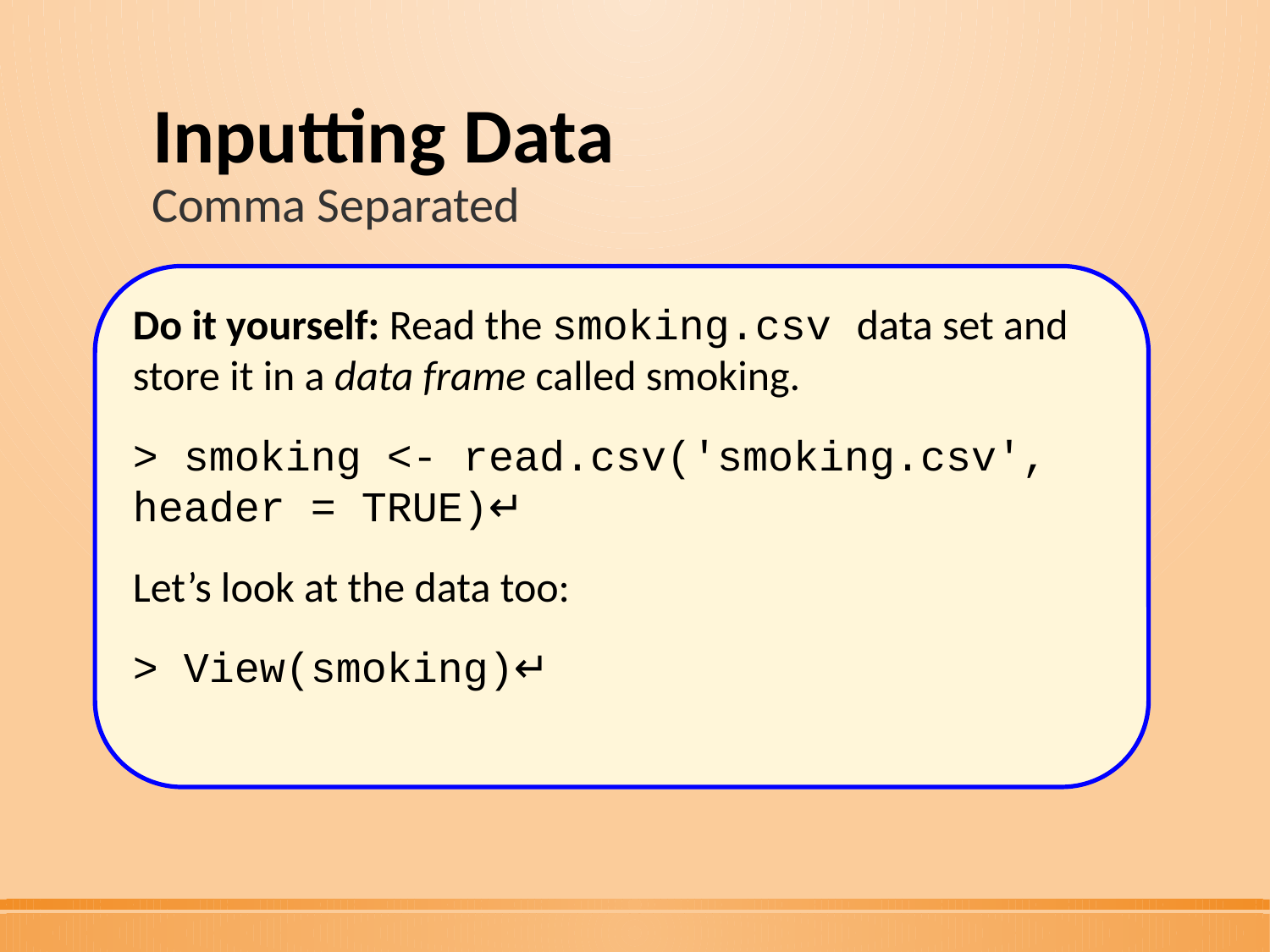

# Inputting Data
Comma Separated
Do it yourself: Read the smoking.csv data set and store it in a data frame called smoking.
> smoking <- read.csv('smoking.csv', header = TRUE)↵
Let’s look at the data too:
> View(smoking)↵